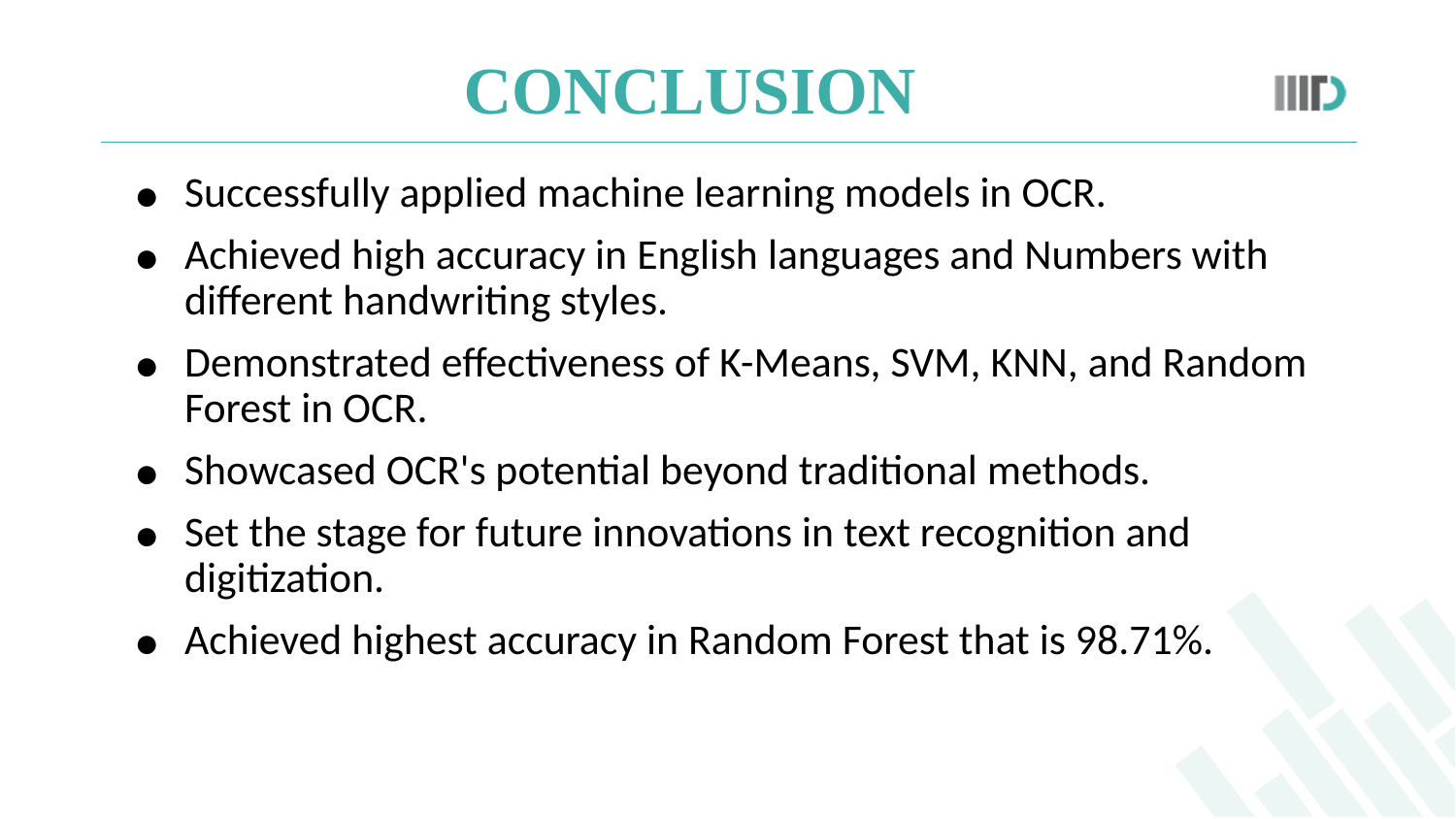

# CONCLUSION
Successfully applied machine learning models in OCR.
Achieved high accuracy in English languages and Numbers with different handwriting styles.
Demonstrated effectiveness of K-Means, SVM, KNN, and Random Forest in OCR.
Showcased OCR's potential beyond traditional methods.
Set the stage for future innovations in text recognition and digitization.
Achieved highest accuracy in Random Forest that is 98.71%.